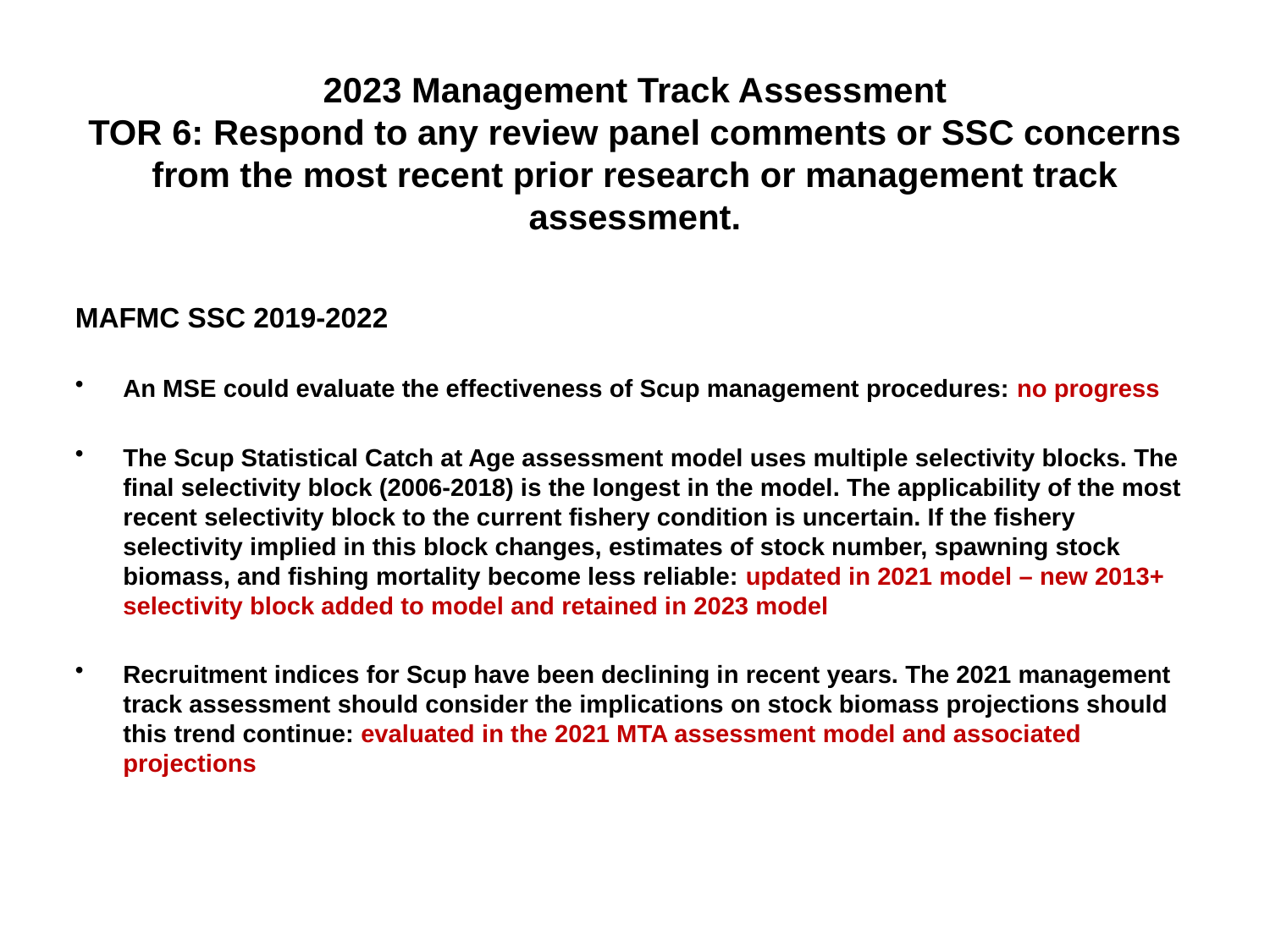

# 2023 Management Track Assessment TOR 6: Respond to any review panel comments or SSC concerns from the most recent prior research or management track assessment.
MAFMC SSC 2019-2022

An MSE could evaluate the effectiveness of Scup management procedures: no progress

The Scup Statistical Catch at Age assessment model uses multiple selectivity blocks. The final selectivity block (2006-2018) is the longest in the model. The applicability of the most recent selectivity block to the current fishery condition is uncertain. If the fishery selectivity implied in this block changes, estimates of stock number, spawning stock biomass, and fishing mortality become less reliable: updated in 2021 model – new 2013+ selectivity block added to model and retained in 2023 model

Recruitment indices for Scup have been declining in recent years. The 2021 management track assessment should consider the implications on stock biomass projections should this trend continue: evaluated in the 2021 MTA assessment model and associated projections